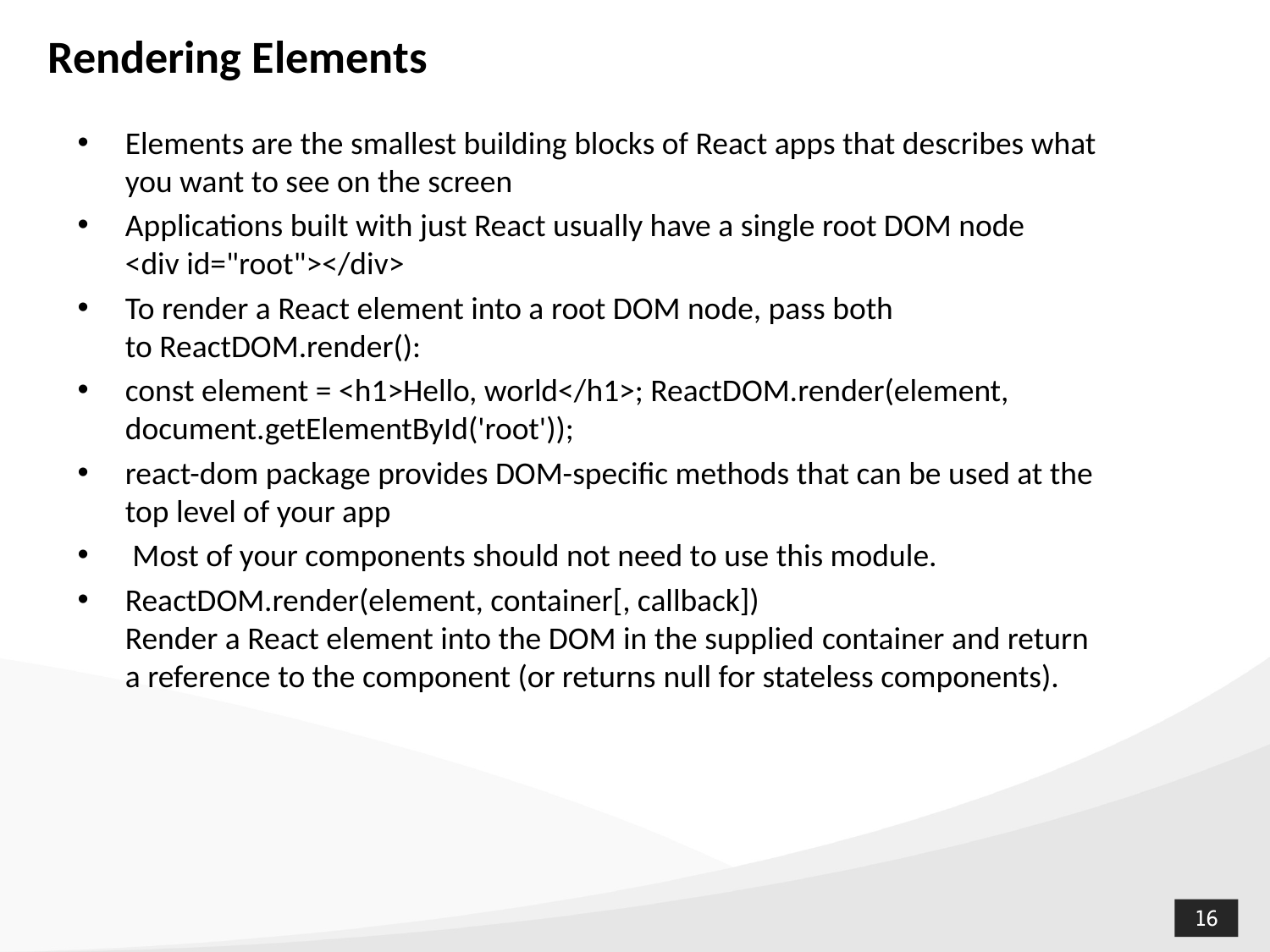

# Rendering Elements
Elements are the smallest building blocks of React apps that describes what you want to see on the screen
Applications built with just React usually have a single root DOM node
<div id="root"></div>
To render a React element into a root DOM node, pass both to ReactDOM.render():
const element = <h1>Hello, world</h1>; ReactDOM.render(element, document.getElementById('root'));
react-dom package provides DOM-specific methods that can be used at the top level of your app
 Most of your components should not need to use this module.
ReactDOM.render(element, container[, callback])
Render a React element into the DOM in the supplied container and return a reference to the component (or returns null for stateless components).